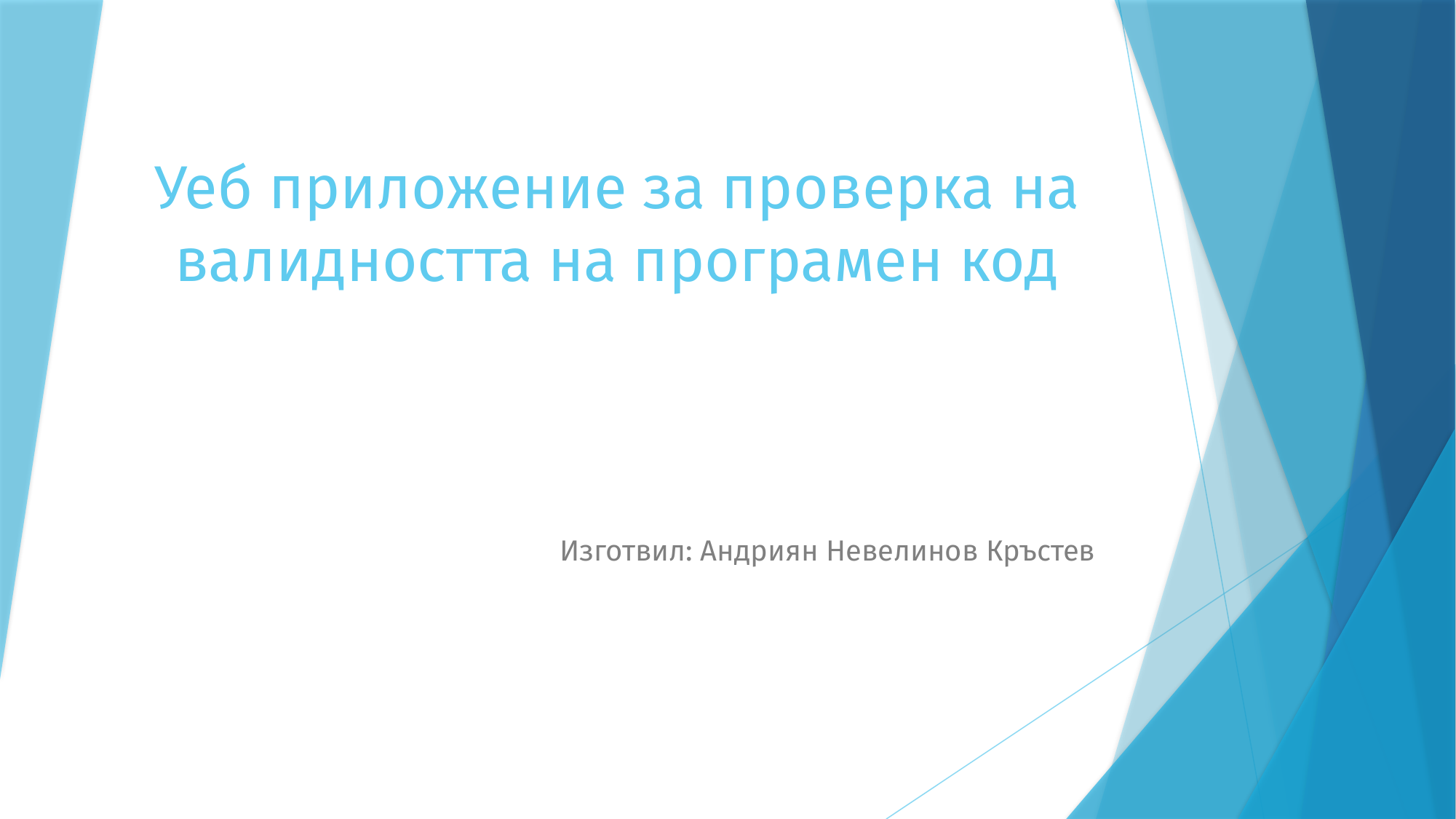

# Уеб приложение за проверка на валидността на програмен код
Изготвил: Андриян Невелинов Кръстев